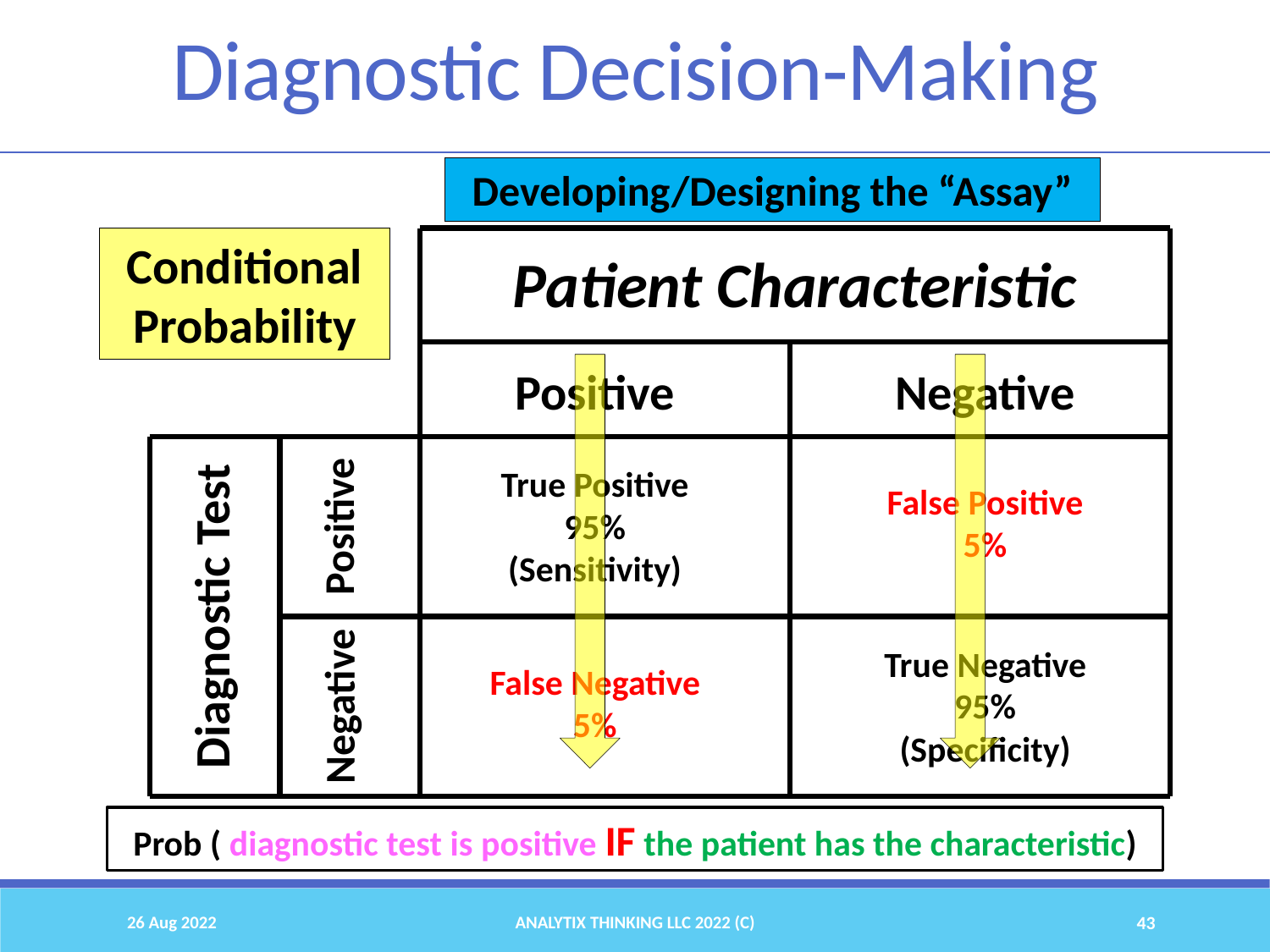

Diagnostic Decision-Making
Developing/Designing the “Assay”
Conditional Probability
Patient Characteristic

Positive

Negative
True Positive
95%
(Sensitivity)
False Positive
5%
Positive
Diagnostic Test
True Negative
95%
(Specificity)
False Negative
5%
Negative
Prob ( diagnostic test is positive IF the patient has the characteristic)
26 Aug 2022
Analytix Thinking LLC 2022 (C)
43